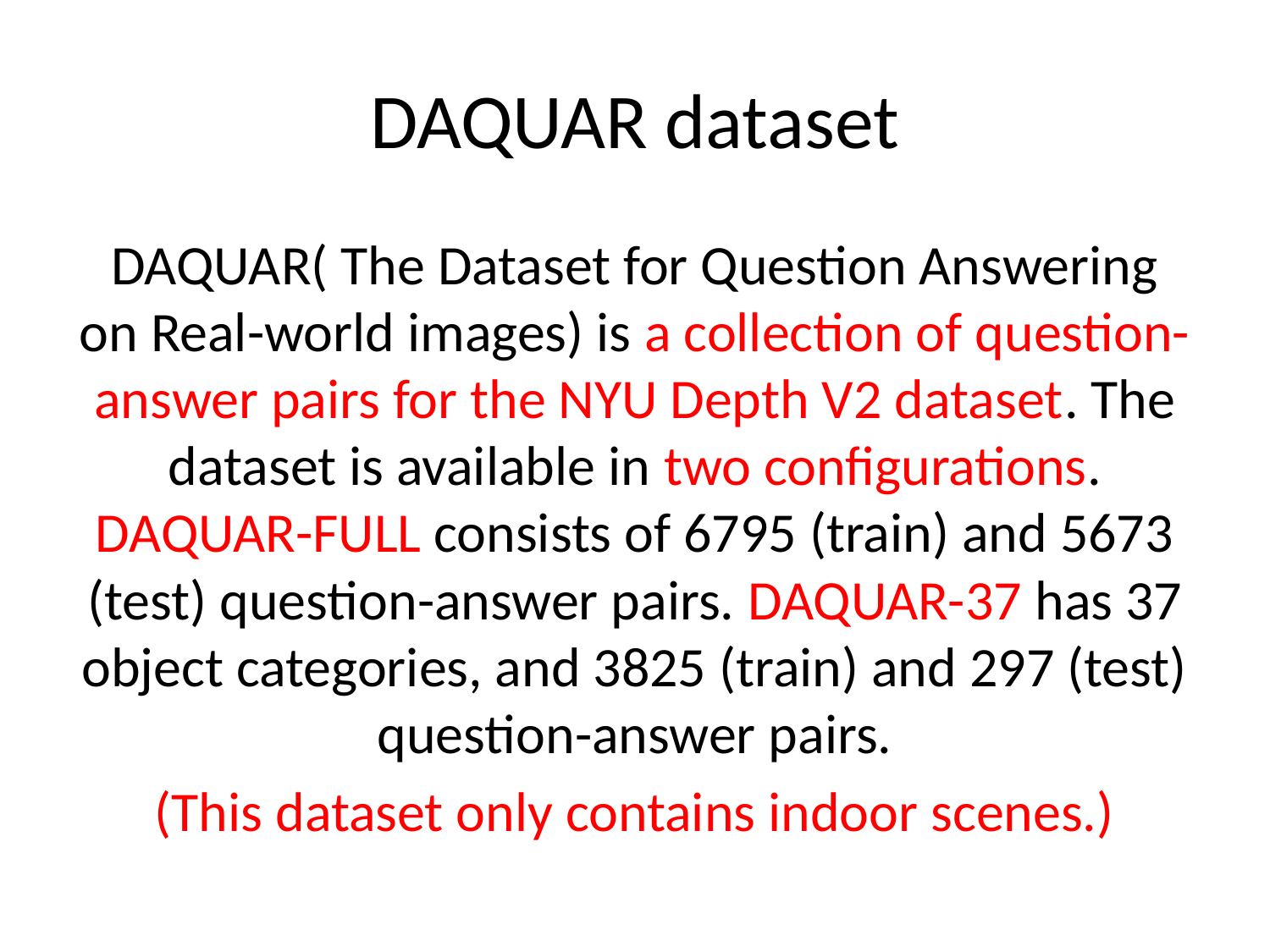

# DAQUAR dataset
DAQUAR( The Dataset for Question Answering on Real-world images) is a collection of question-answer pairs for the NYU Depth V2 dataset. The dataset is available in two configurations. DAQUAR-FULL consists of 6795 (train) and 5673 (test) question-answer pairs. DAQUAR-37 has 37 object categories, and 3825 (train) and 297 (test) question-answer pairs.
(This dataset only contains indoor scenes.)